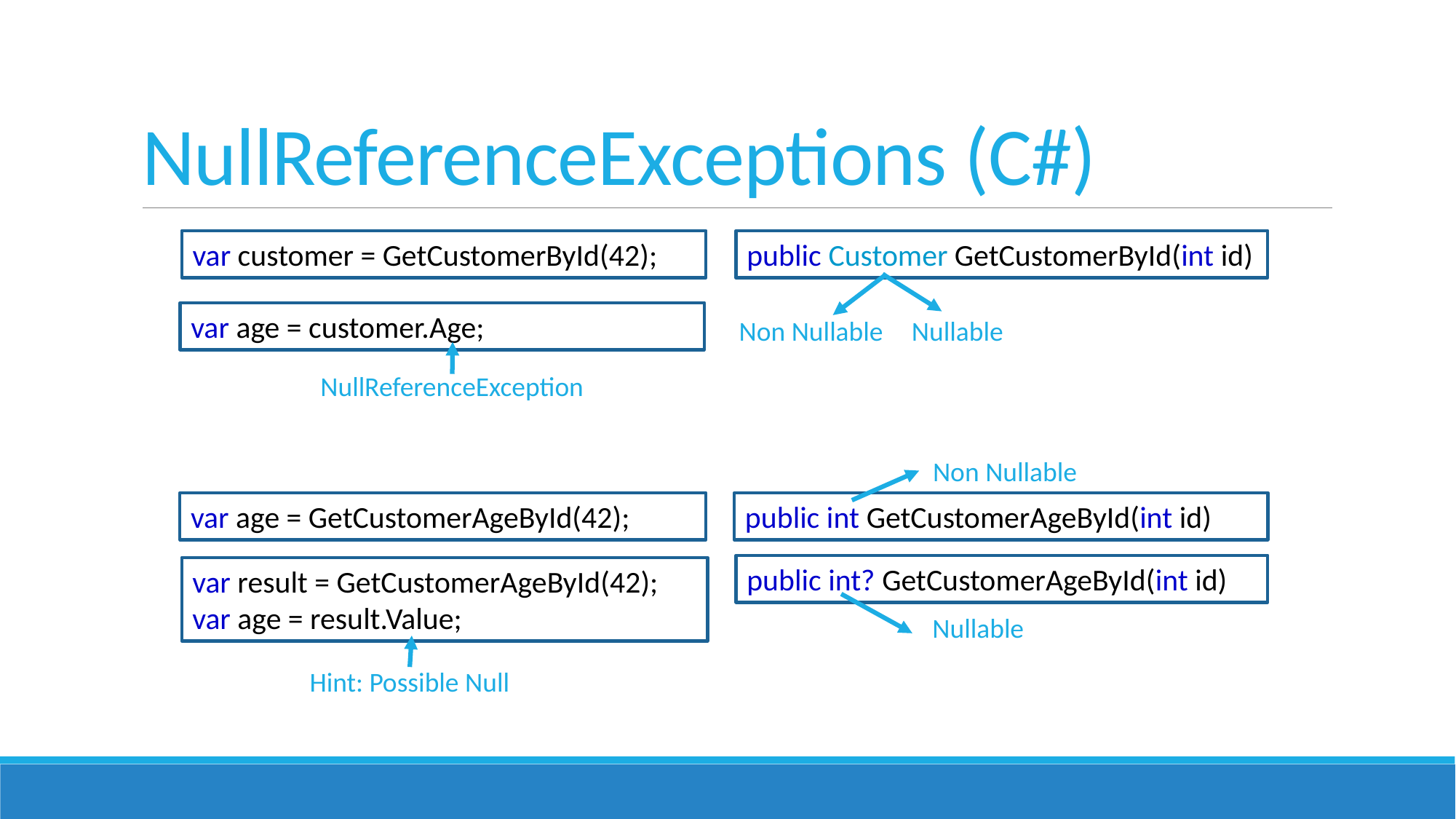

# NullReferenceExceptions (C#)
var customer = GetCustomerById(42);
public Customer GetCustomerById(int id)
Non Nullable
Nullable
var age = customer.Age;
NullReferenceException
Non Nullable
var age = GetCustomerAgeById(42);
public int GetCustomerAgeById(int id)
public int? GetCustomerAgeById(int id)
var result = GetCustomerAgeById(42);
var age = result.Value;
Nullable
Hint: Possible Null